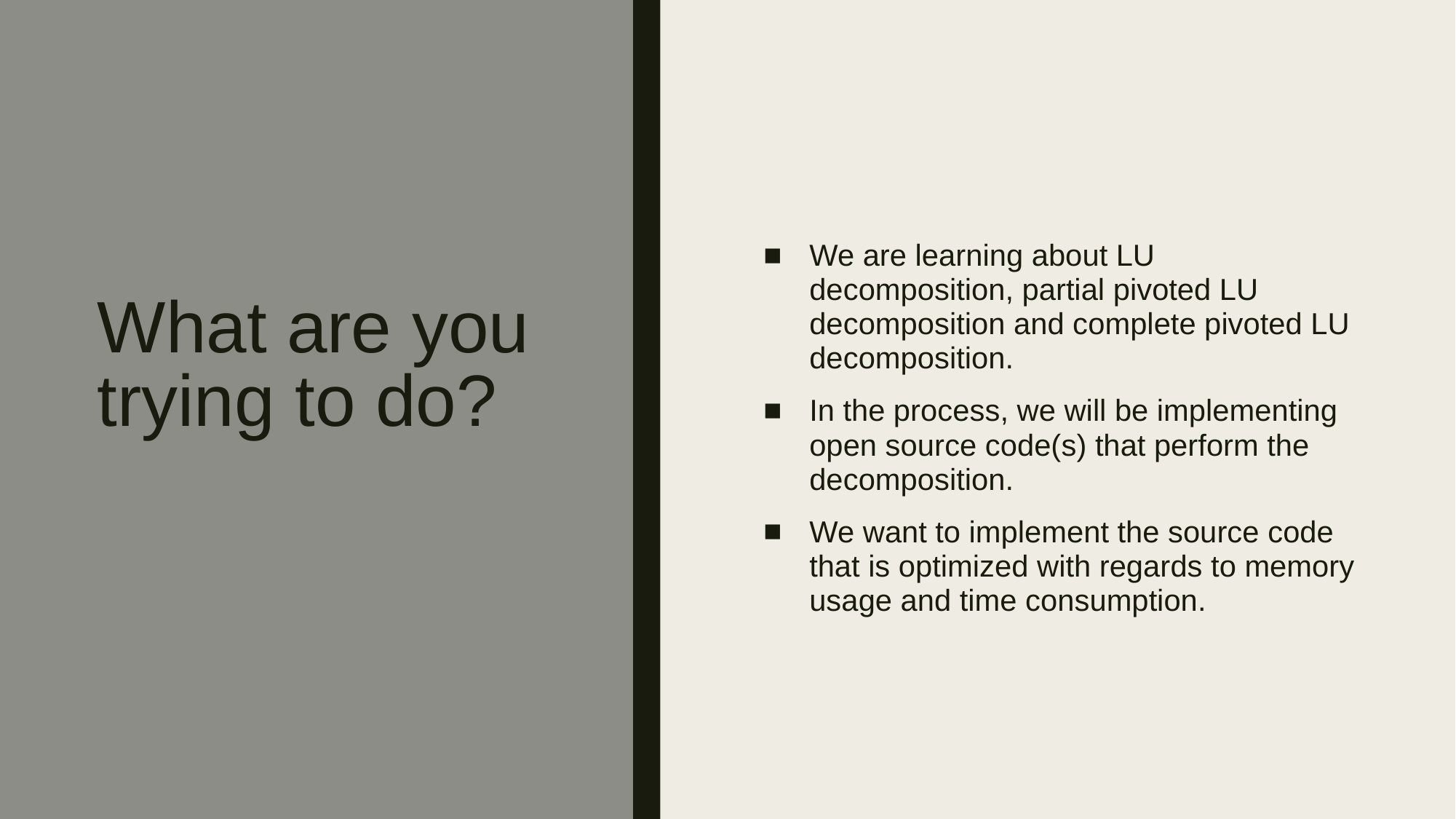

We are learning about LU decomposition, partial pivoted LU decomposition and complete pivoted LU decomposition.
In the process, we will be implementing open source code(s) that perform the decomposition.
We want to implement the source code that is optimized with regards to memory usage and time consumption.
# What are you trying to do?